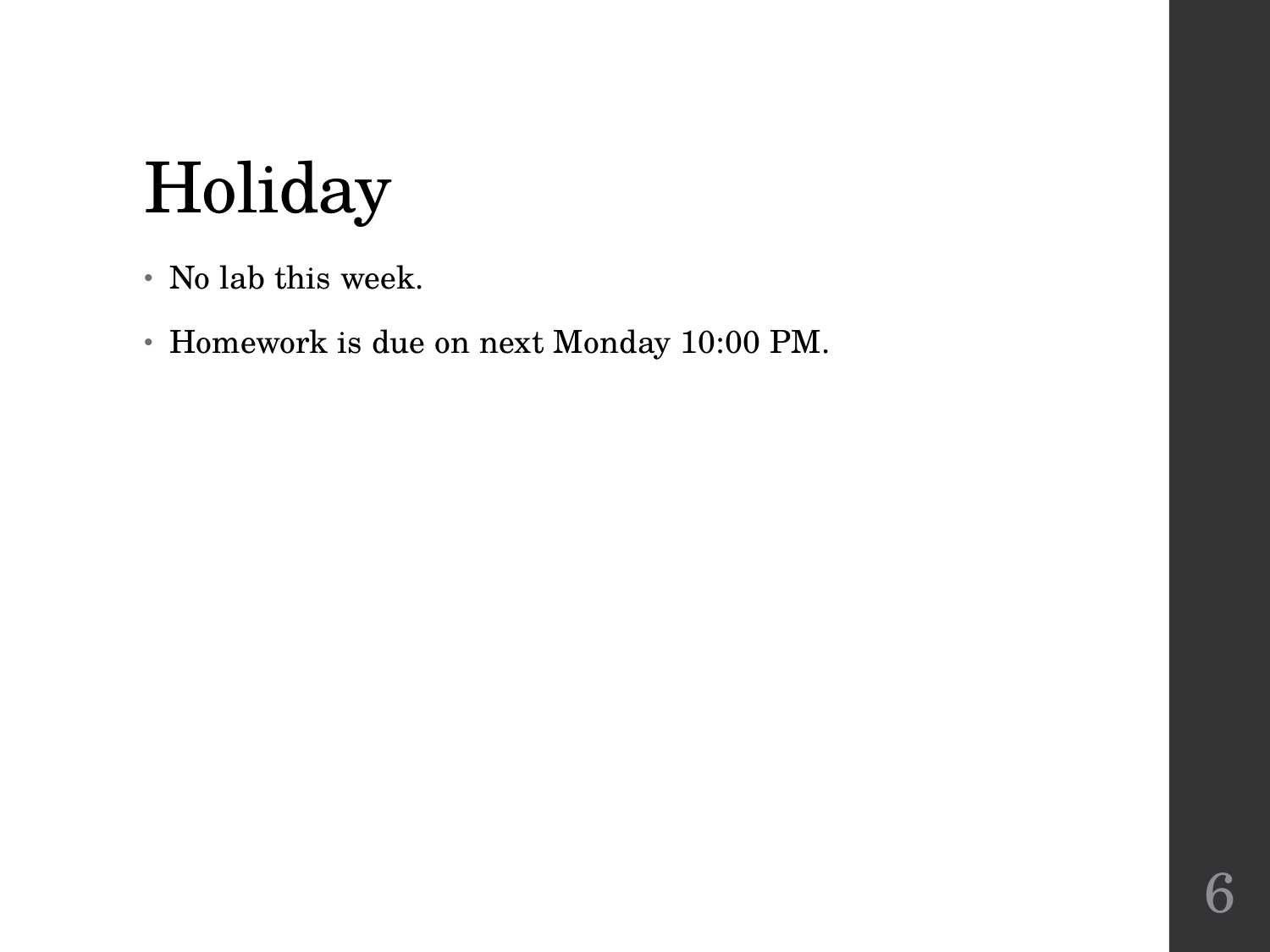

# Holiday
No lab this week.
Homework is due on next Monday 10:00 PM.
6